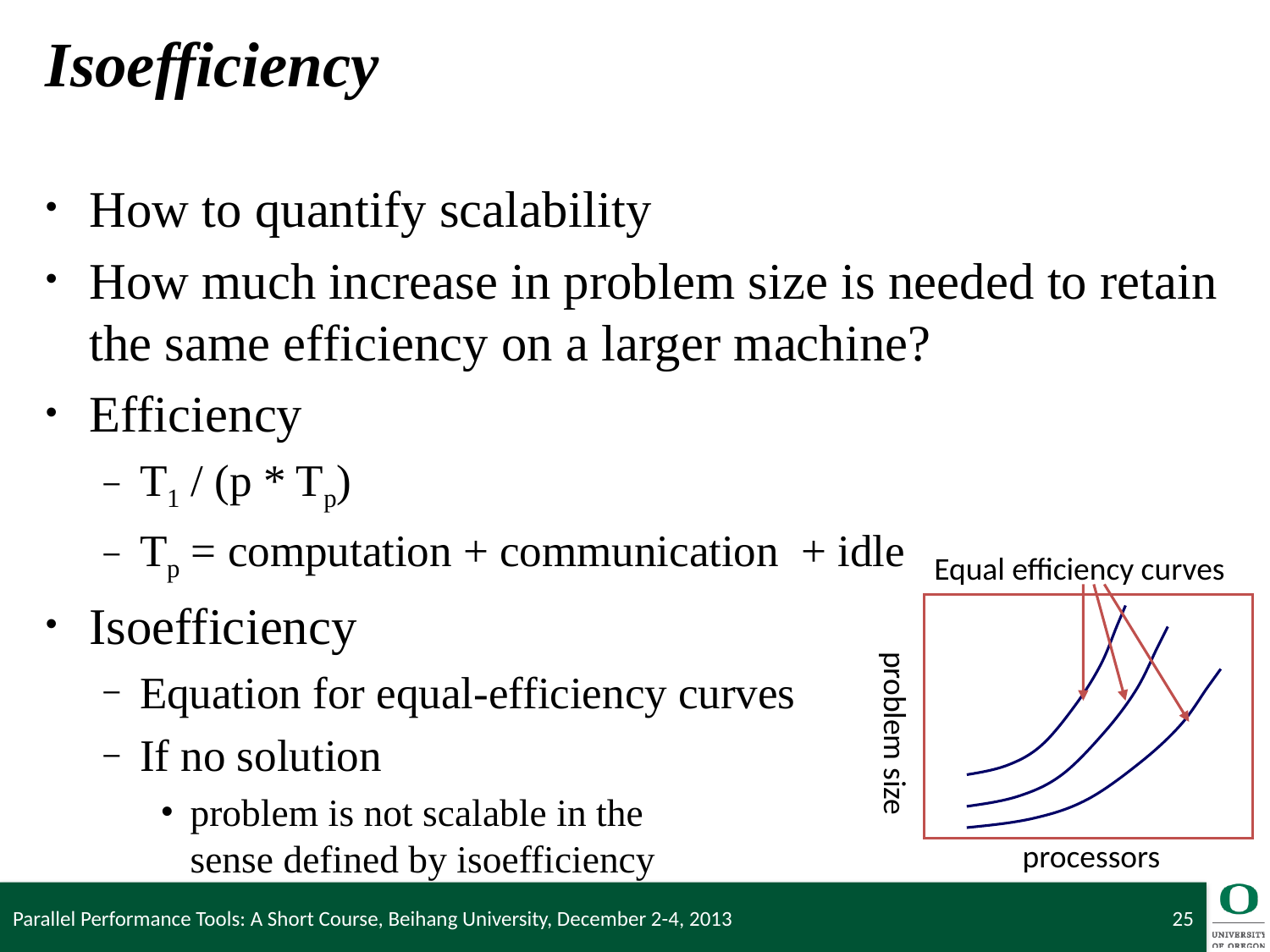

# Isoefficiency
How to quantify scalability
How much increase in problem size is needed to retain the same efficiency on a larger machine?
Efficiency
T1 / (p * Tp)
Tp = computation + communication  + idle
Isoefficiency
Equation for equal-efficiency curves
If no solution
problem is not scalable in the
sense defined by isoefficiency
Equal efficiency curves

problem size

processors
Parallel Performance Tools: A Short Course, Beihang University, December 2-4, 2013
25